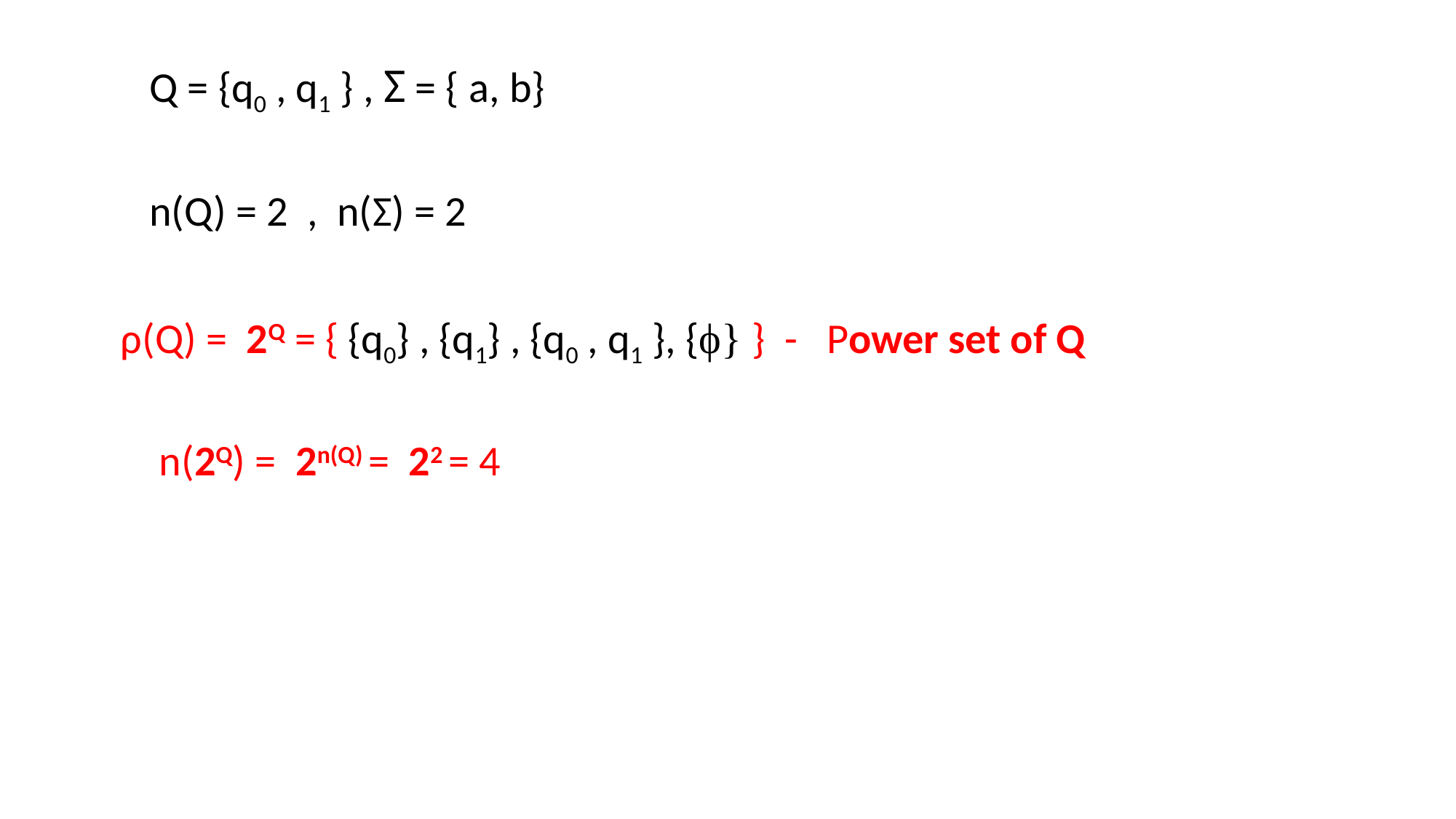

Q = {q0 , q1 } , Σ = { a, b}

    n(Q) = 2  ,  n(Σ) = 2

 ρ(Q) =  2Q = { {q0} , {q1} , {q0 , q1 }, {ϕ} }  -   Power set of Q

     n(2Q) =  2n(Q) =  22 = 4